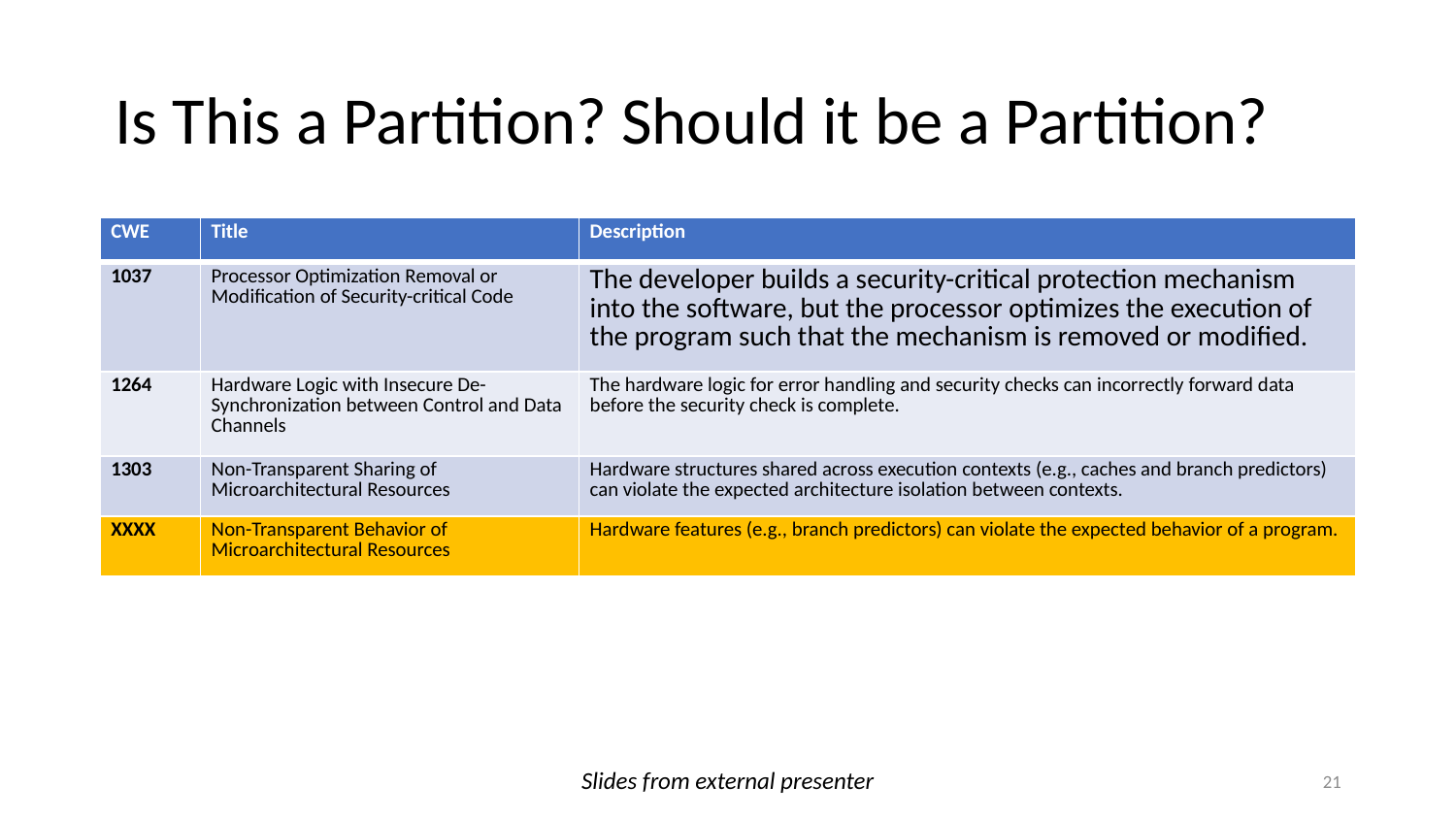

# Is This a Partition? Should it be a Partition?
| CWE | Title | Description |
| --- | --- | --- |
| 1037 | Processor Optimization Removal or Modification of Security-critical Code | The developer builds a security-critical protection mechanism into the software, but the processor optimizes the execution of the program such that the mechanism is removed or modified. |
| 1264 | Hardware Logic with Insecure De-Synchronization between Control and Data Channels | The hardware logic for error handling and security checks can incorrectly forward data before the security check is complete. |
| 1303 | Non-Transparent Sharing of Microarchitectural Resources | Hardware structures shared across execution contexts (e.g., caches and branch predictors) can violate the expected architecture isolation between contexts. |
| XXXX | Non-Transparent Behavior of Microarchitectural Resources | Hardware features (e.g., branch predictors) can violate the expected behavior of a program. |
Slides from external presenter
21